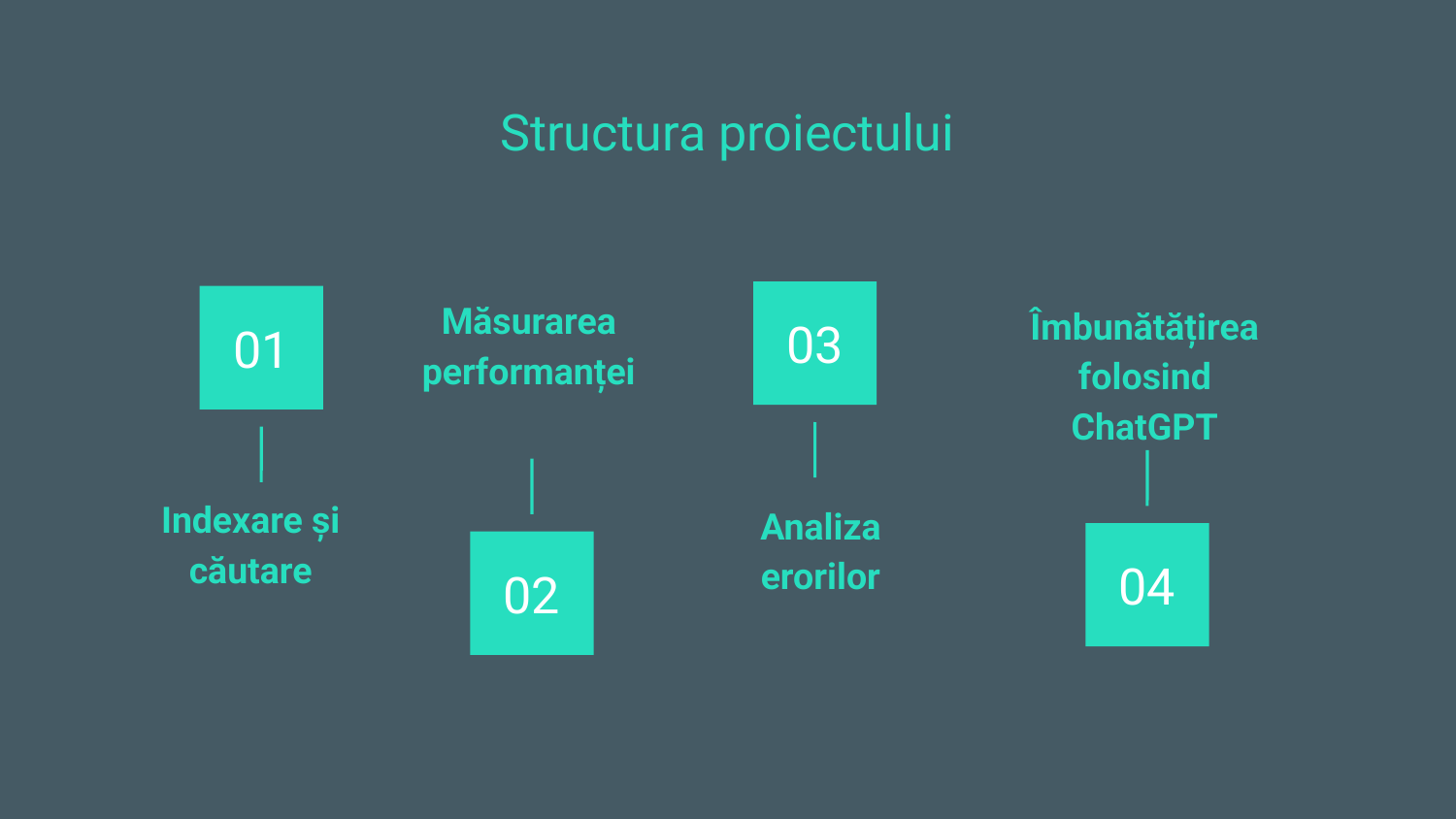

# Structura proiectului
Măsurarea performanței
03
Îmbunătățirea folosind ChatGPT
01
Indexare și căutare
Analiza erorilor
04
02